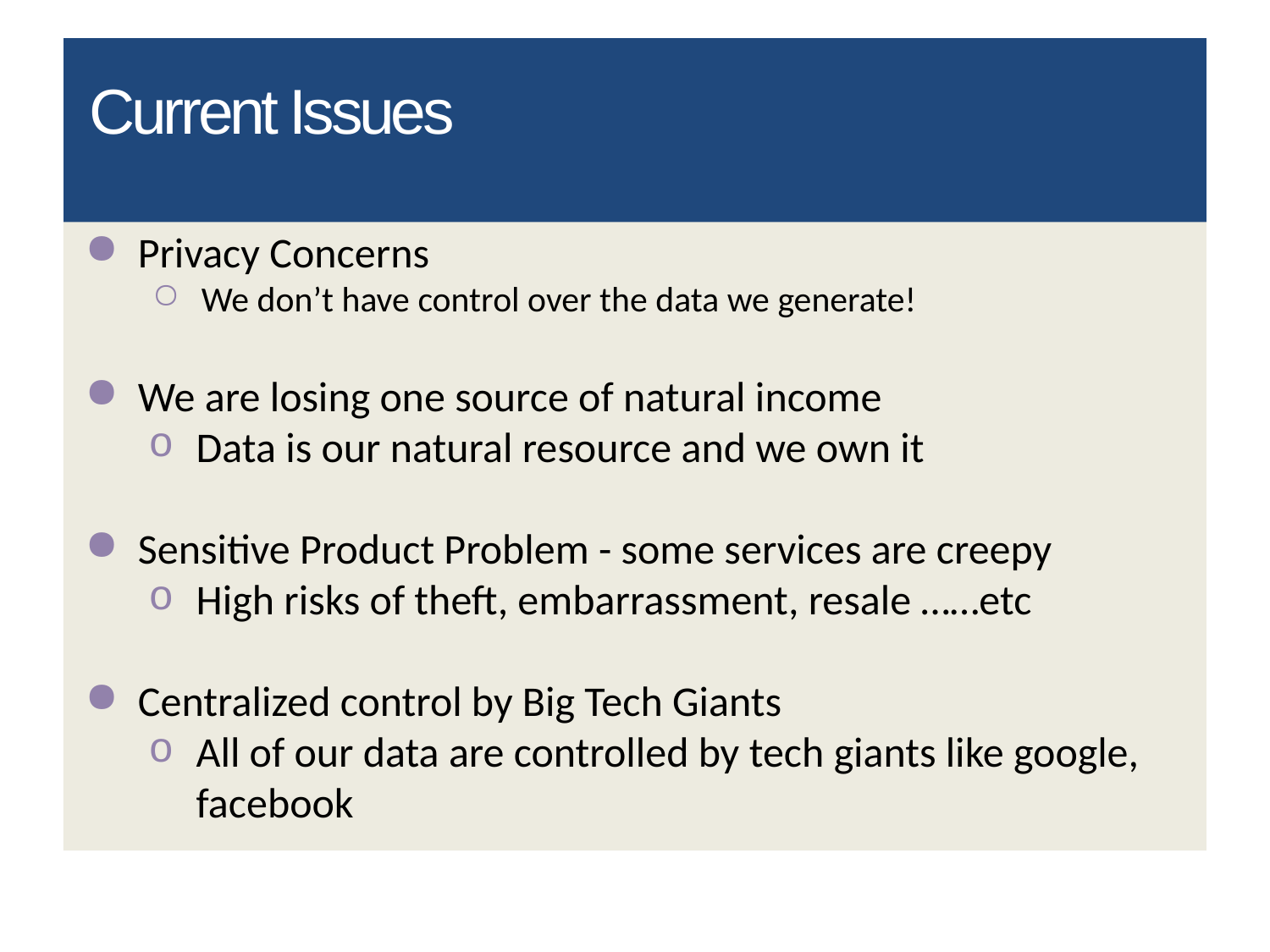

# Current Issues

Privacy Concerns
We don’t have control over the data we generate!

We are losing one source of natural income
Data is our natural resource and we own it

Sensitive Product Problem - some services are creepy
High risks of theft, embarrassment, resale ……etc

Centralized control by Big Tech Giants
All of our data are controlled by tech giants like google, facebook